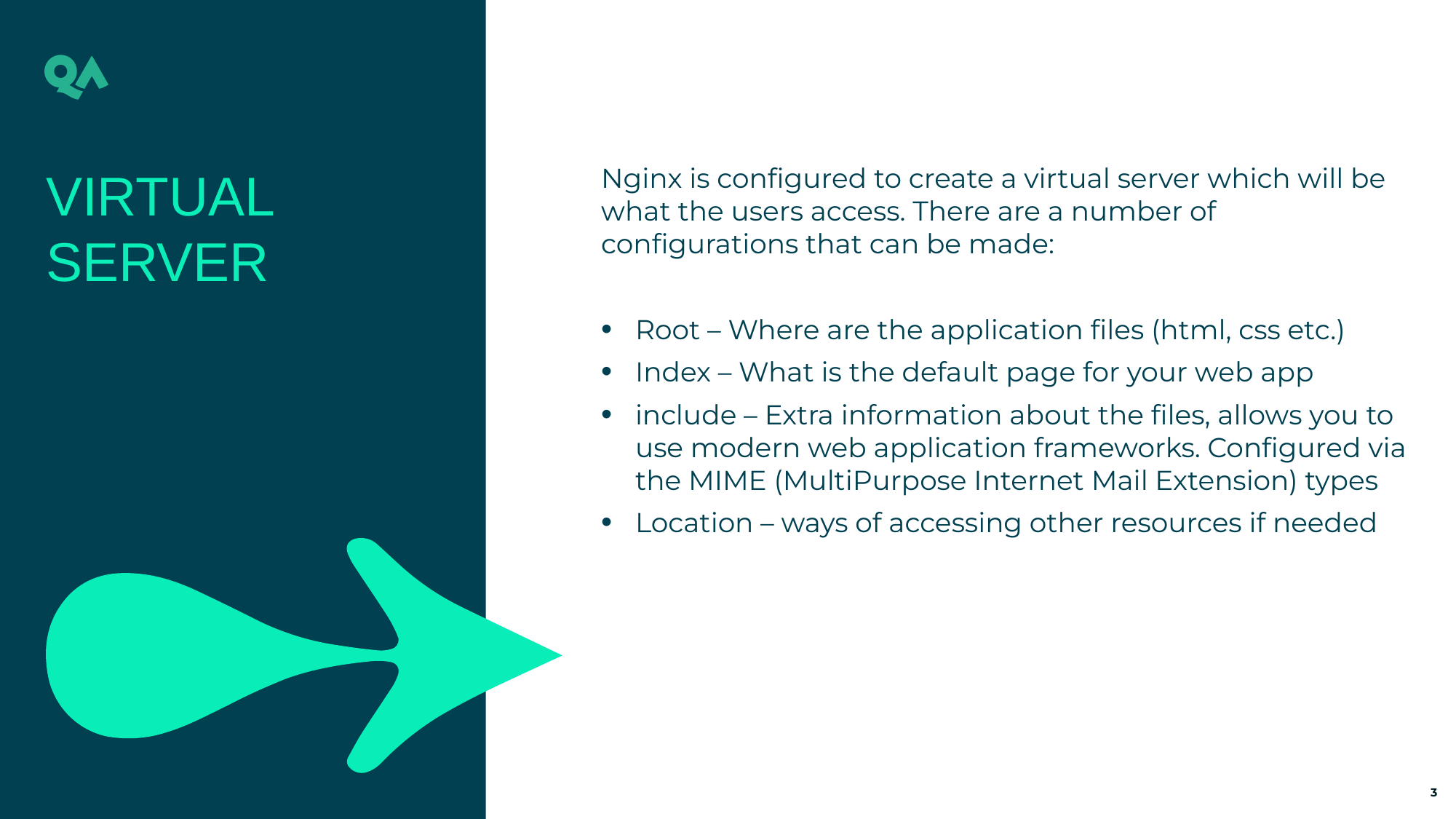

Virtual server
Nginx is configured to create a virtual server which will be what the users access. There are a number of configurations that can be made:

Root – Where are the application files (html, css etc.)
Index – What is the default page for your web app
include – Extra information about the files, allows you to use modern web application frameworks. Configured via the MIME (MultiPurpose Internet Mail Extension) types
Location – ways of accessing other resources if needed
3